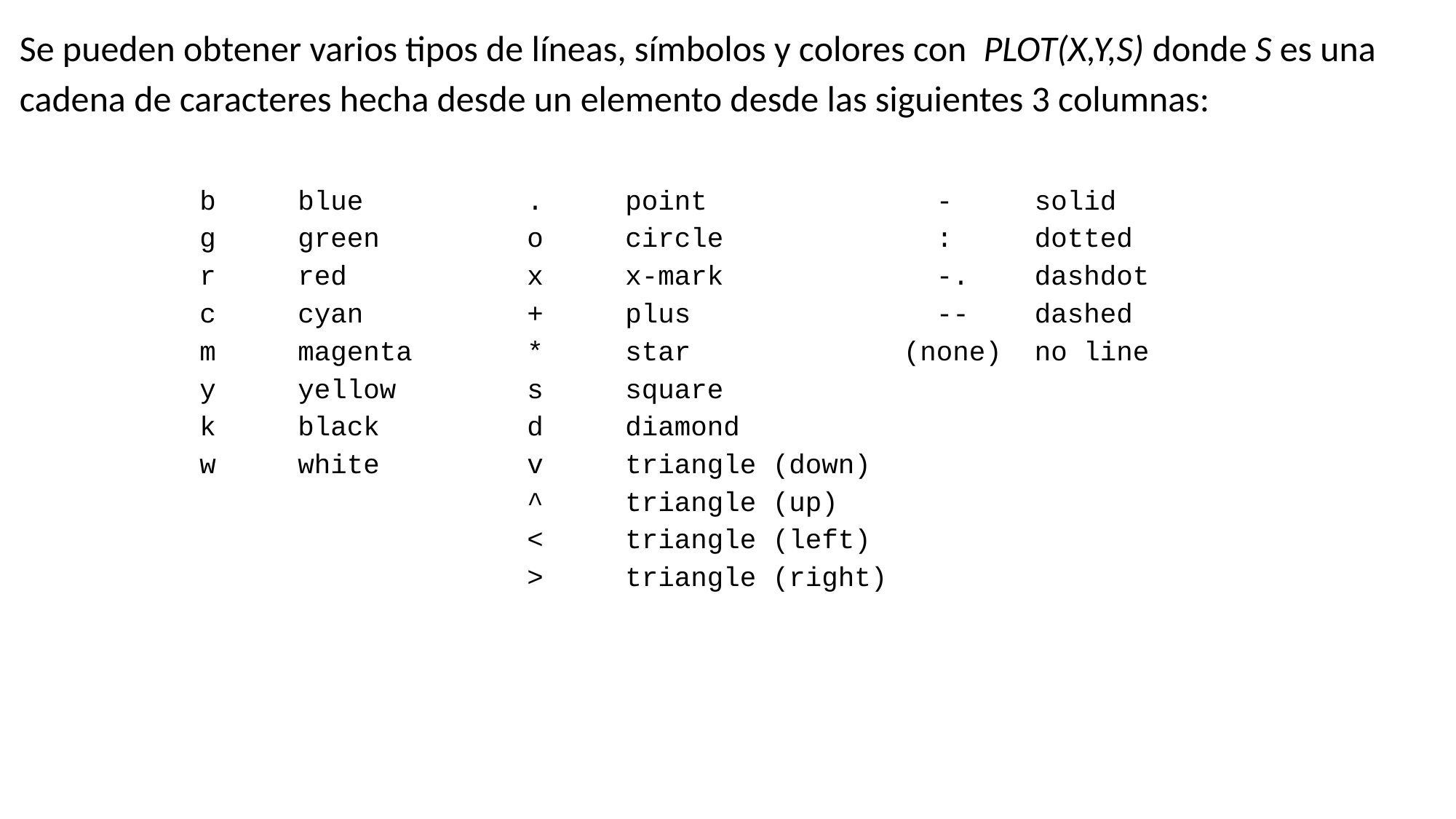

Se pueden obtener varios tipos de líneas, símbolos y colores con  PLOT(X,Y,S) donde S es una cadena de caracteres hecha desde un elemento desde las siguientes 3 columnas:

           b     blue          .     point              -     solid
           g     green         o     circle             :     dotted
           r     red           x     x-mark             -.    dashdot
           c     cyan          +     plus               --    dashed
           m     magenta       *     star             (none)  no line
           y     yellow        s     square
           k     black         d     diamond
           w     white         v     triangle (down)
                               ^     triangle (up)
                               <     triangle (left)
                               >     triangle (right)